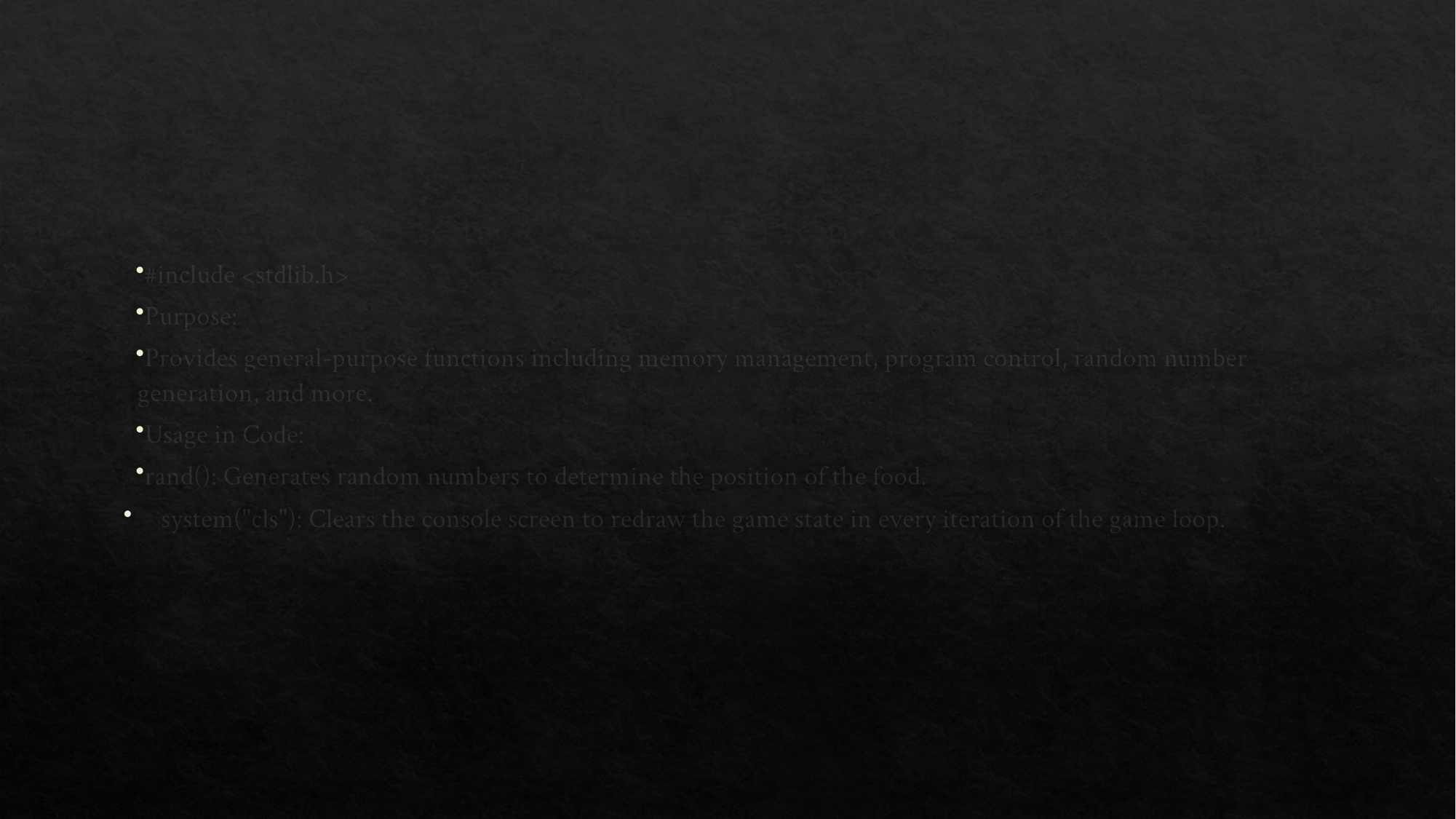

#
#include <stdlib.h>
Purpose:
Provides general-purpose functions including memory management, program control, random number generation, and more.
Usage in Code:
rand(): Generates random numbers to determine the position of the food.
system("cls"): Clears the console screen to redraw the game state in every iteration of the game loop.